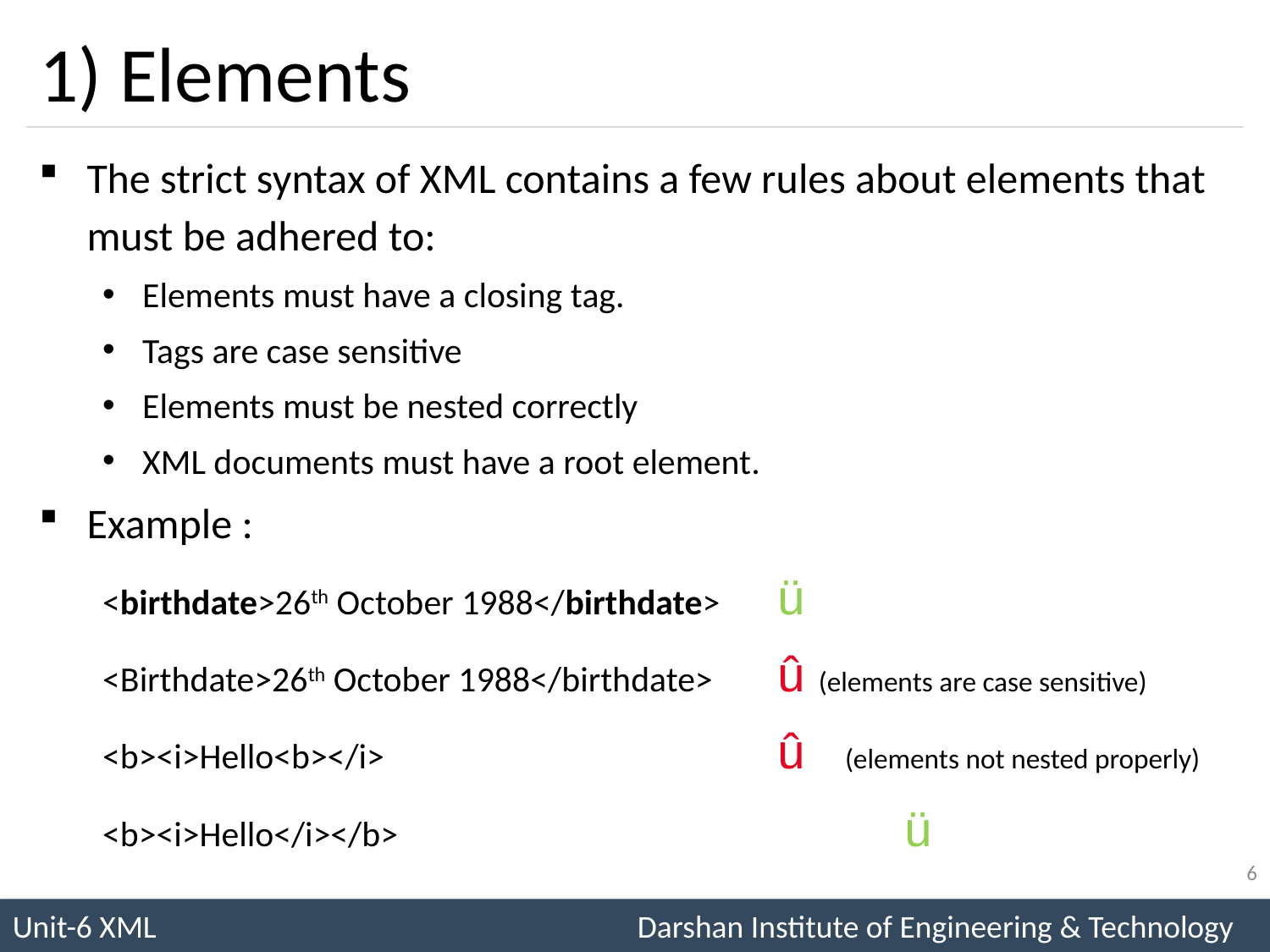

# 1) Elements
The strict syntax of XML contains a few rules about elements that must be adhered to:
Elements must have a closing tag.
Tags are case sensitive
Elements must be nested correctly
XML documents must have a root element.
Example :
<birthdate>26th October 1988</birthdate> 	ü
<Birthdate>26th October 1988</birthdate>	û (elements are case sensitive)
<b><i>Hello<b></i>				û     (elements not nested properly)
<b><i>Hello</i></b>				ü
6